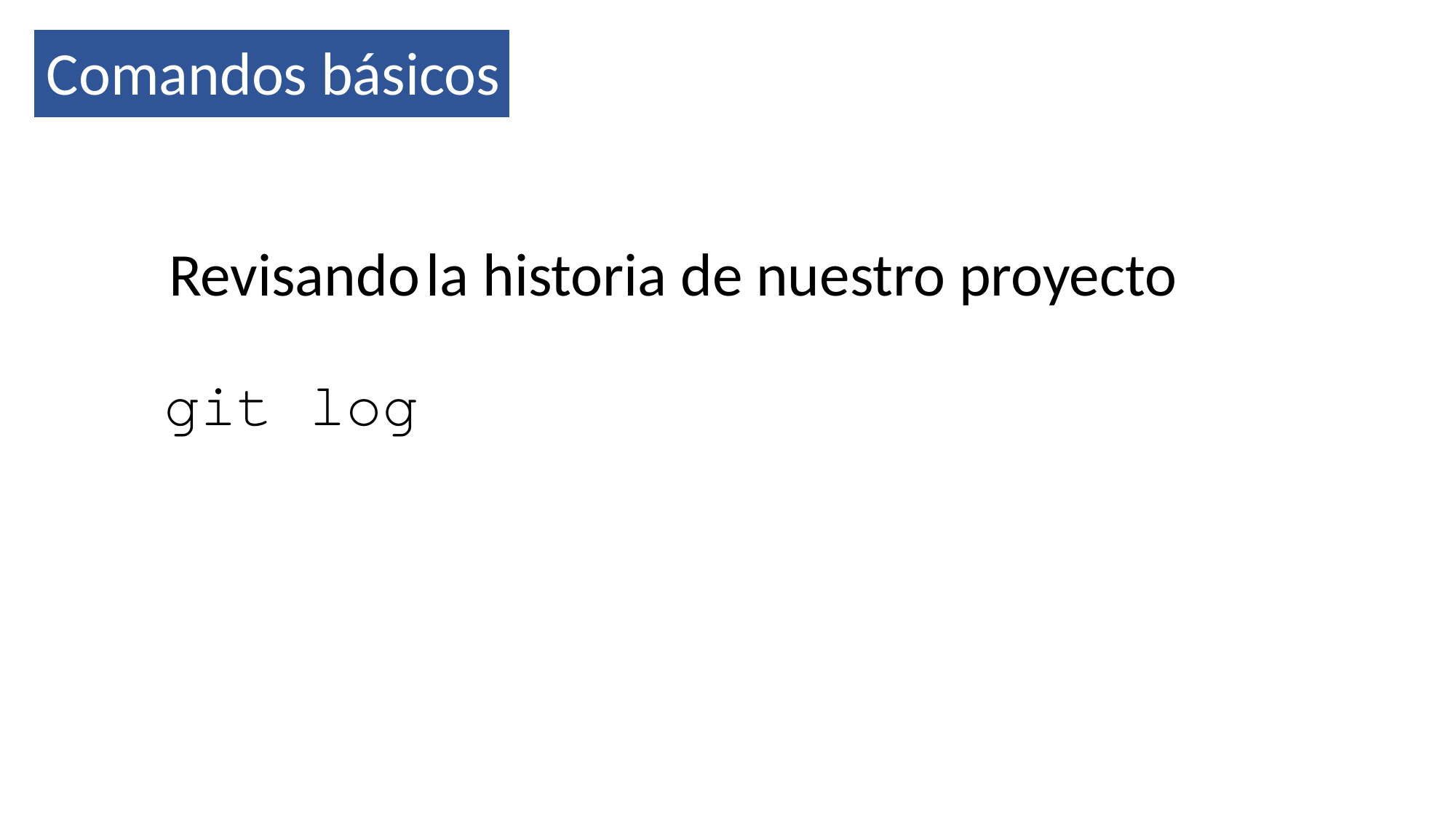

Comandos básicos
Revisando la historia de nuestro proyecto
git log